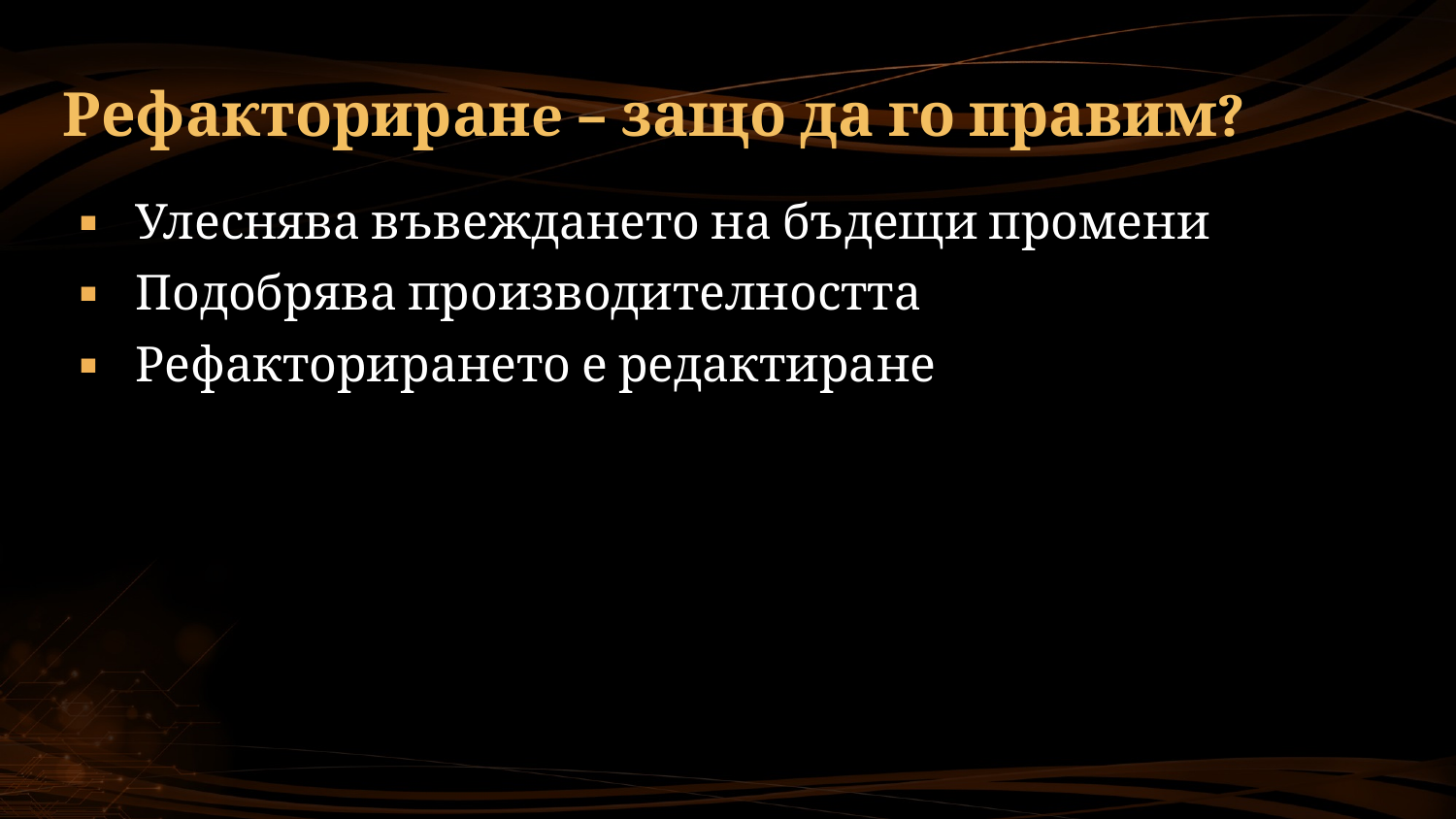

# Рефакториранe – защо да го правим?
Улеснява въвеждането на бъдещи промени
Подобрява производителността
Рефакторирането е редактиране